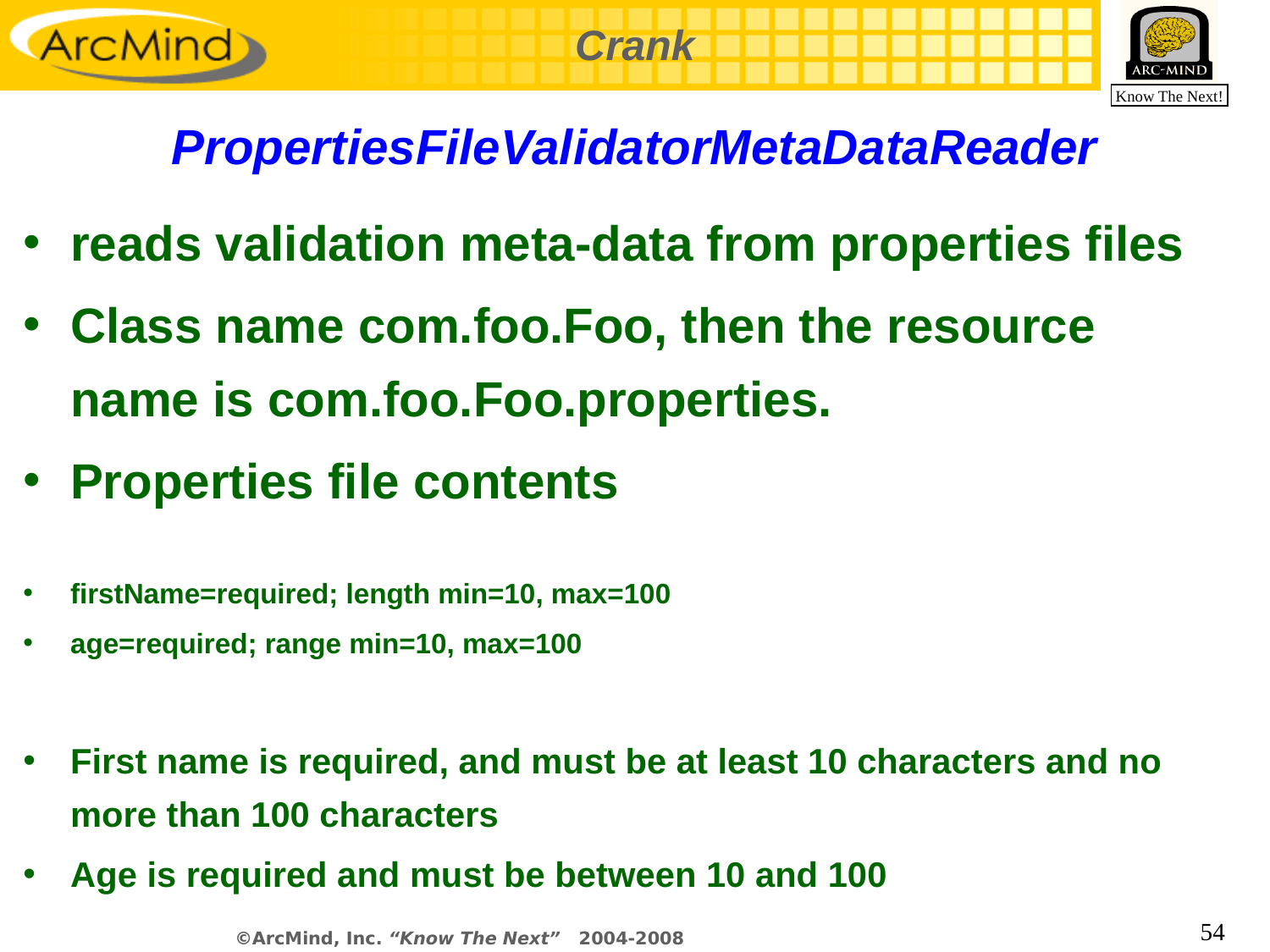

# PropertiesFileValidatorMetaDataReader
reads validation meta-data from properties files
Class name com.foo.Foo, then the resource name is com.foo.Foo.properties.
Properties file contents

firstName=required; length min=10, max=100
age=required; range min=10, max=100

First name is required, and must be at least 10 characters and no more than 100 characters
Age is required and must be between 10 and 100

54
©ArcMind, Inc. “Know The Next”   2004-2008